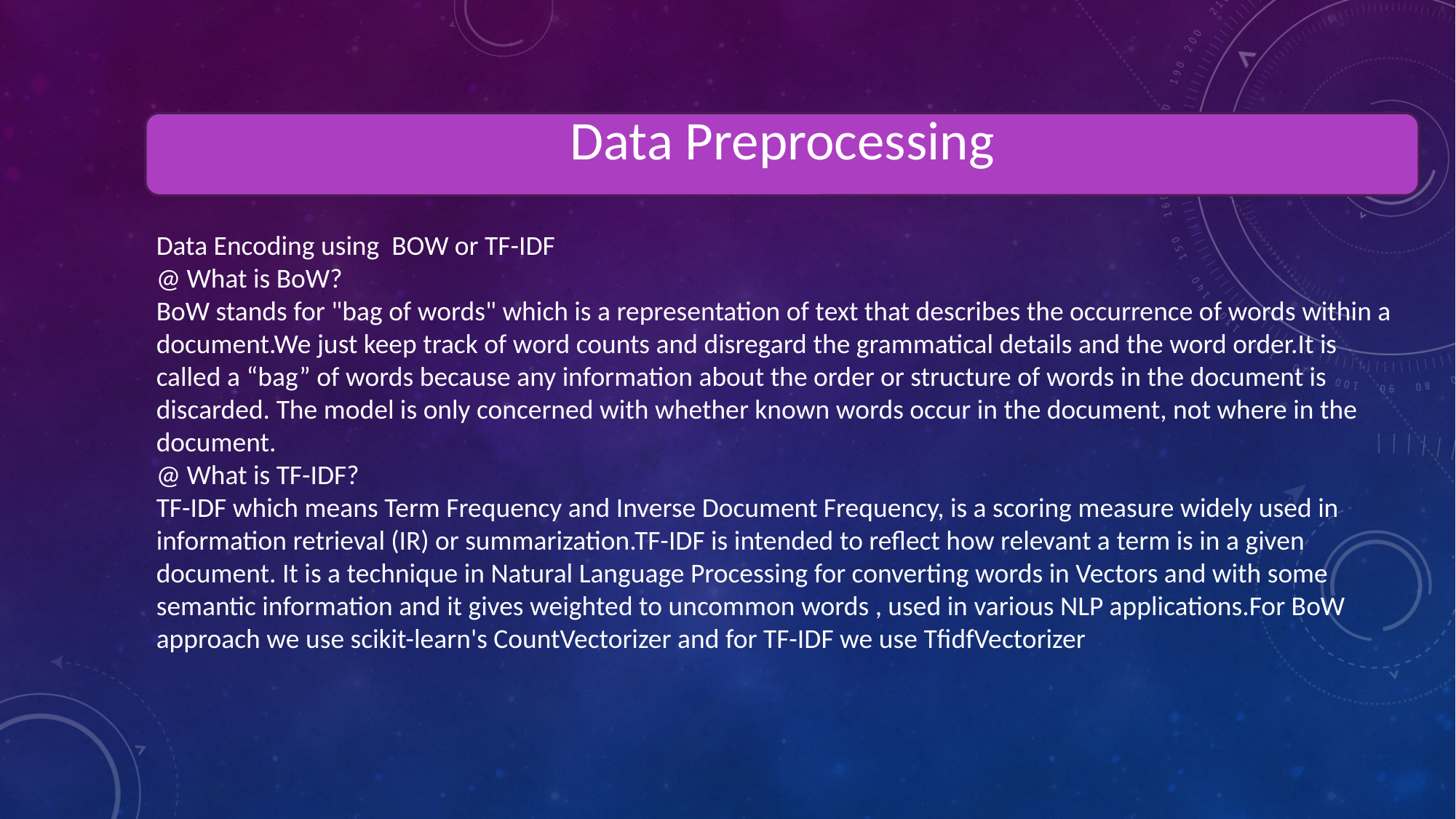

Data Preprocessing

Data Encoding using  BOW or TF-IDF
@ What is BoW?
BoW stands for "bag of words" which is a representation of text that describes the occurrence of words within a document.We just keep track of word counts and disregard the grammatical details and the word order.It is called a “bag” of words because any information about the order or structure of words in the document is discarded. The model is only concerned with whether known words occur in the document, not where in the document.
@ What is TF-IDF?
TF-IDF which means Term Frequency and Inverse Document Frequency, is a scoring measure widely used in information retrieval (IR) or summarization.TF-IDF is intended to reflect how relevant a term is in a given document. It is a technique in Natural Language Processing for converting words in Vectors and with some semantic information and it gives weighted to uncommon words , used in various NLP applications.For BoW approach we use scikit-learn's CountVectorizer and for TF-IDF we use TfidfVectorizer